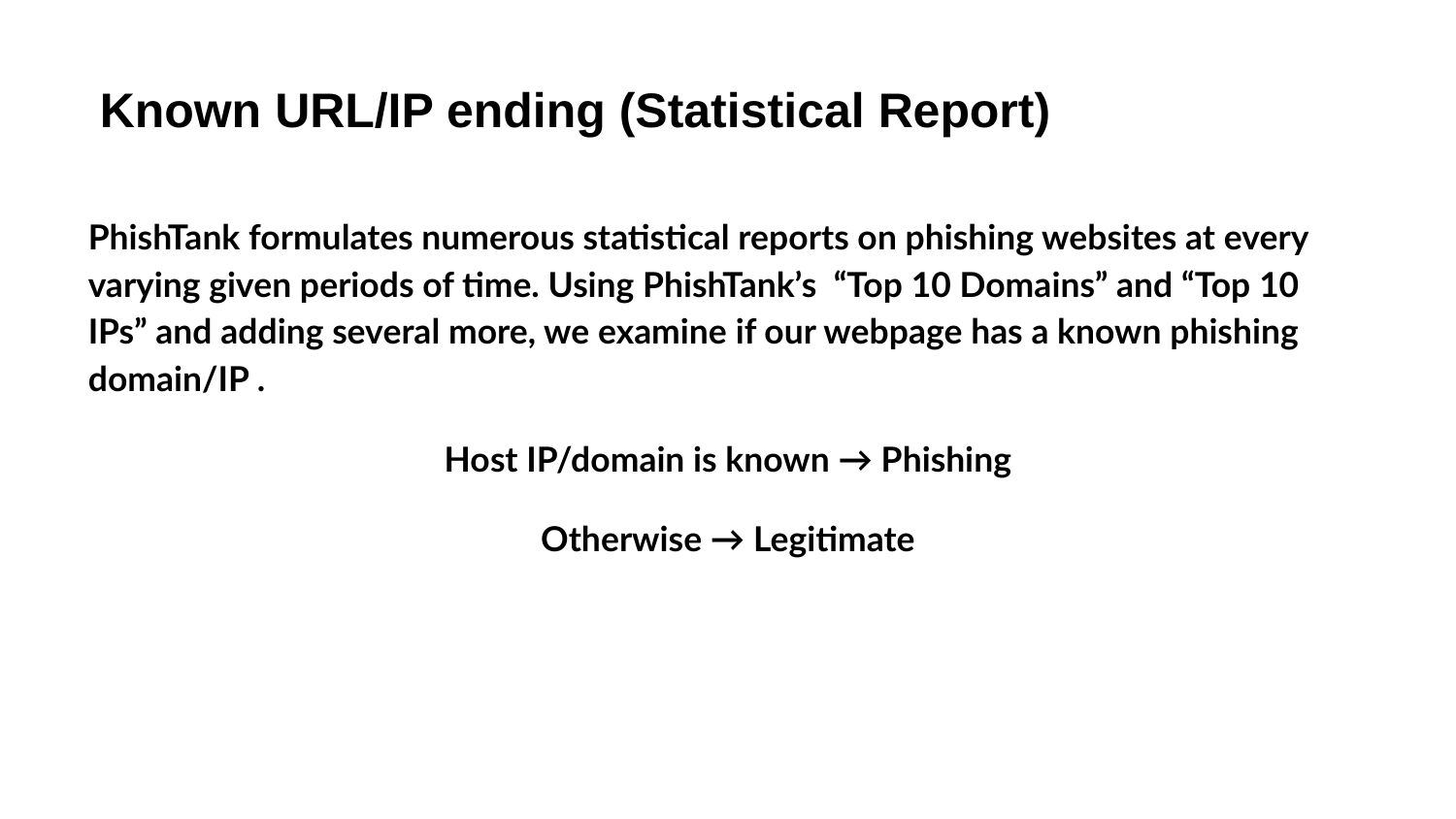

Known URL/IP ending (Statistical Report)
PhishTank formulates numerous statistical reports on phishing websites at every varying given periods of time. Using PhishTank’s  “Top 10 Domains” and “Top 10 IPs” and adding several more, we examine if our webpage has a known phishing domain/IP .
Host IP/domain is known → Phishing
Otherwise → Legitimate